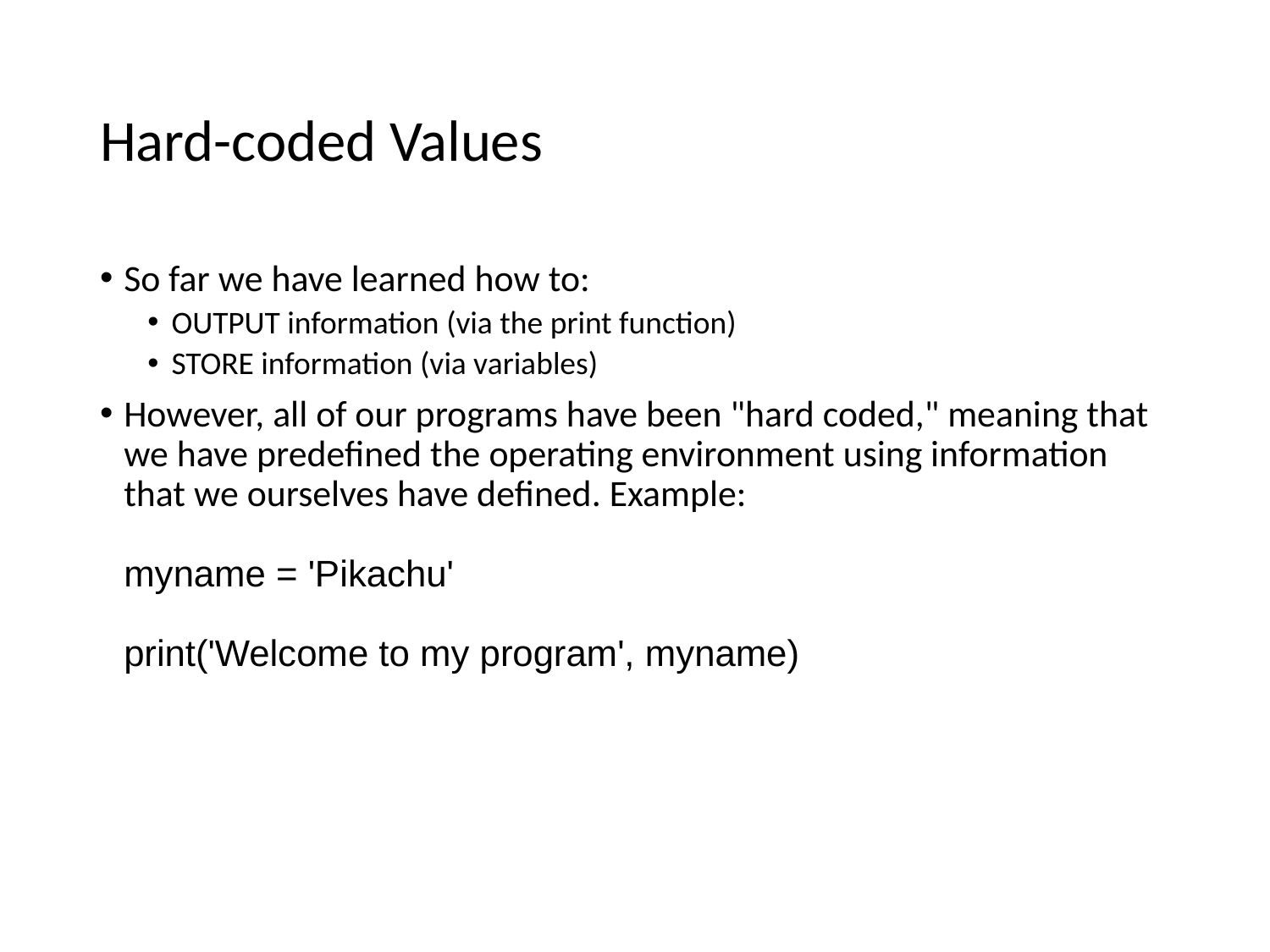

# Hard-coded Values
So far we have learned how to:
OUTPUT information (via the print function)
STORE information (via variables)
However, all of our programs have been "hard coded," meaning that we have predefined the operating environment using information that we ourselves have defined. Example:
myname = 'Pikachu'
print('Welcome to my program', myname)